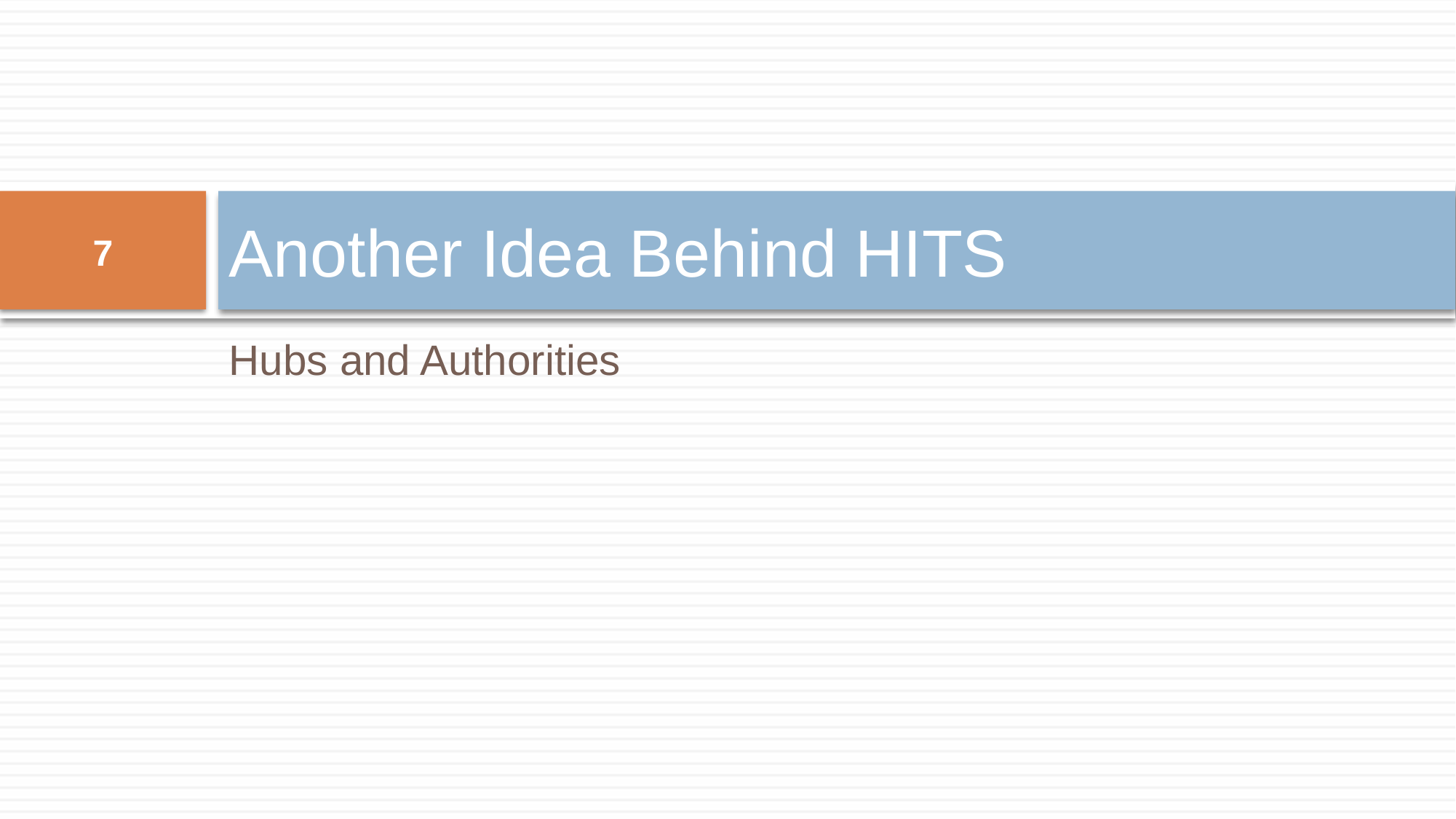

# Another Idea Behind HITS
7
Hubs and Authorities